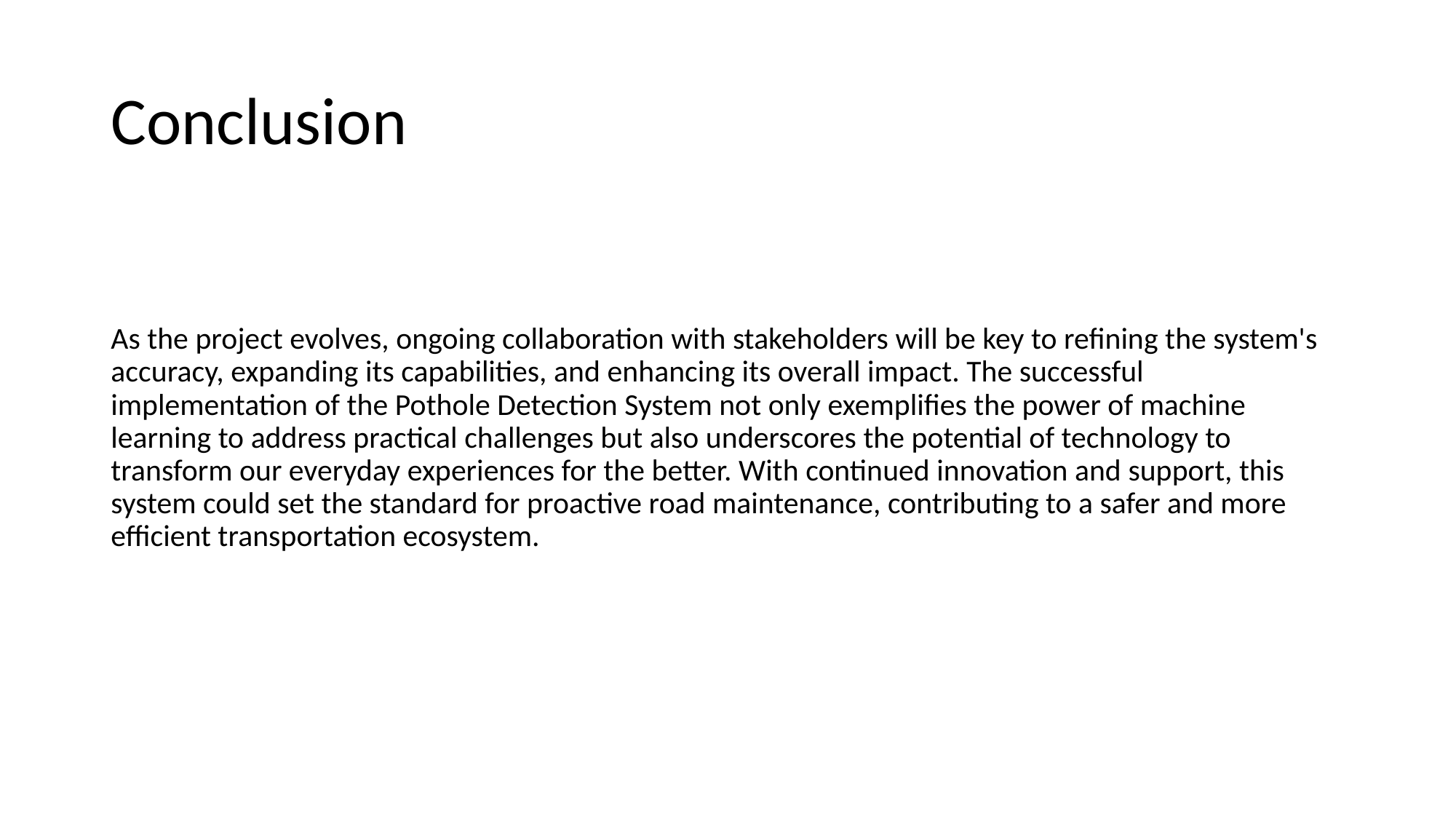

# Conclusion

As the project evolves, ongoing collaboration with stakeholders will be key to refining the system's accuracy, expanding its capabilities, and enhancing its overall impact. The successful implementation of the Pothole Detection System not only exemplifies the power of machine learning to address practical challenges but also underscores the potential of technology to transform our everyday experiences for the better. With continued innovation and support, this system could set the standard for proactive road maintenance, contributing to a safer and more efficient transportation ecosystem.